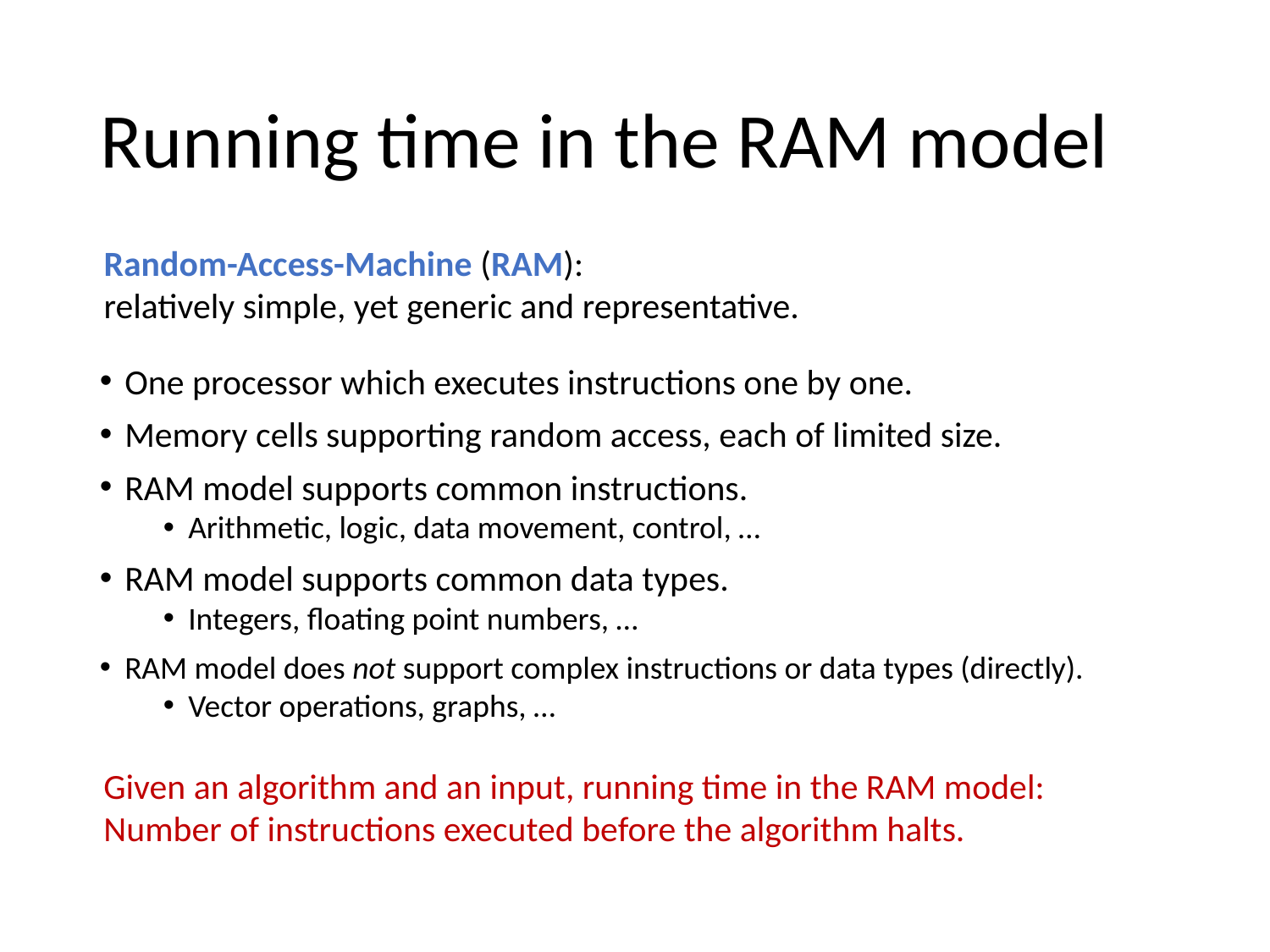

# Running time in the RAM model
Random-Access-Machine (RAM):
relatively simple, yet generic and representative.
One processor which executes instructions one by one.
Memory cells supporting random access, each of limited size.
RAM model supports common instructions.
Arithmetic, logic, data movement, control, …
RAM model supports common data types.
Integers, floating point numbers, …
RAM model does not support complex instructions or data types (directly).
Vector operations, graphs, …
Given an algorithm and an input, running time in the RAM model:
Number of instructions executed before the algorithm halts.